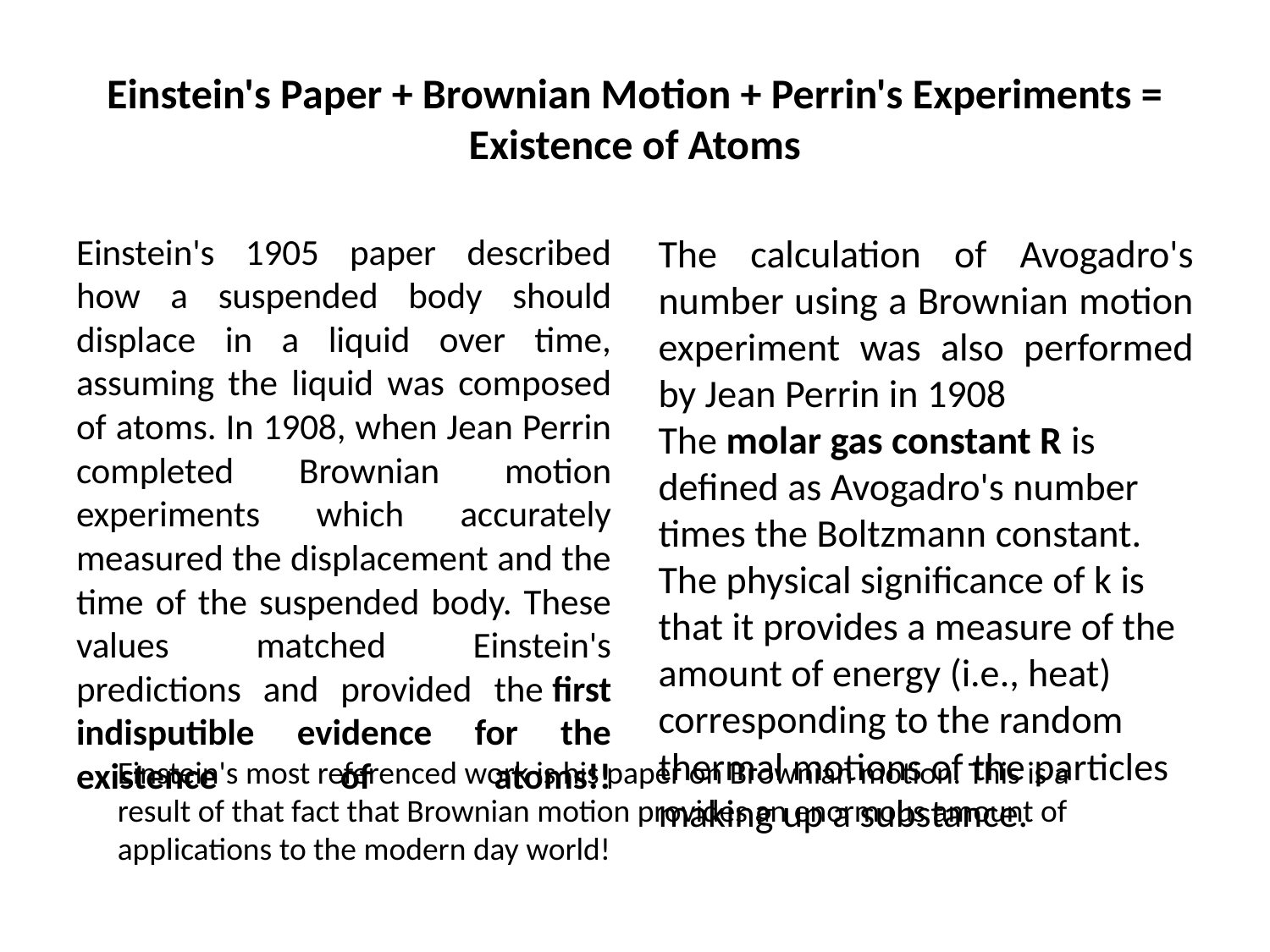

# Einstein's Paper + Brownian Motion + Perrin's Experiments = Existence of Atoms
Einstein's 1905 paper described how a suspended body should displace in a liquid over time, assuming the liquid was composed of atoms. In 1908, when Jean Perrin completed Brownian motion experiments which accurately measured the displacement and the time of the suspended body. These values matched Einstein's predictions and provided the first indisputible evidence for the existence of atoms!!
The calculation of Avogadro's number using a Brownian motion experiment was also performed by Jean Perrin in 1908
The molar gas constant R is defined as Avogadro's number times the Boltzmann constant. The physical significance of k is that it provides a measure of the amount of energy (i.e., heat) corresponding to the random thermal motions of the particles making up a substance.

Einstein's most referenced work is his paper on Brownian motion. This is a result of that fact that Brownian motion provides an enormous amount of applications to the modern day world!